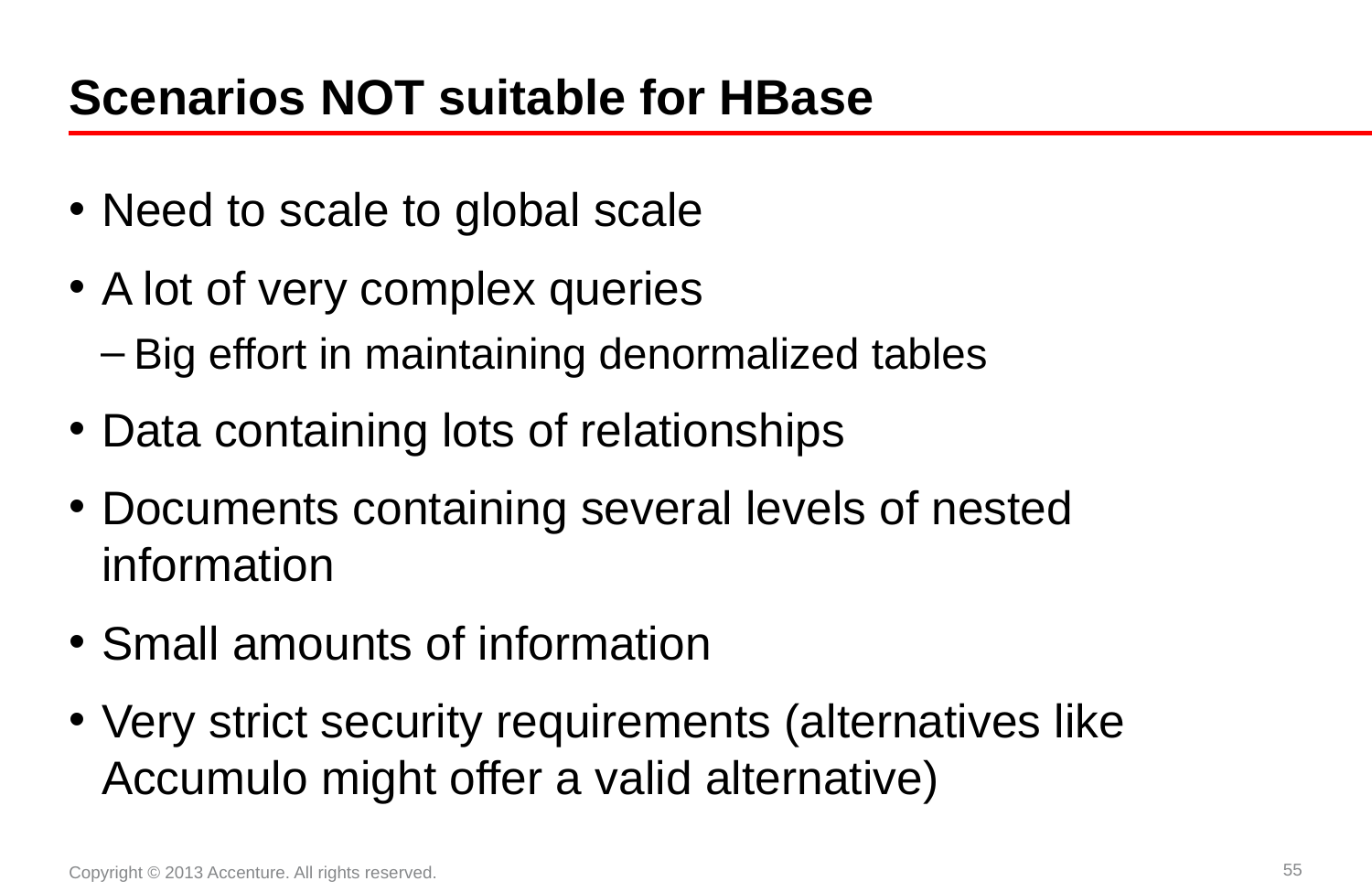

# Scenarios NOT suitable for HBase
Need to scale to global scale
A lot of very complex queries
Big effort in maintaining denormalized tables
Data containing lots of relationships
Documents containing several levels of nested information
Small amounts of information
Very strict security requirements (alternatives like Accumulo might offer a valid alternative)